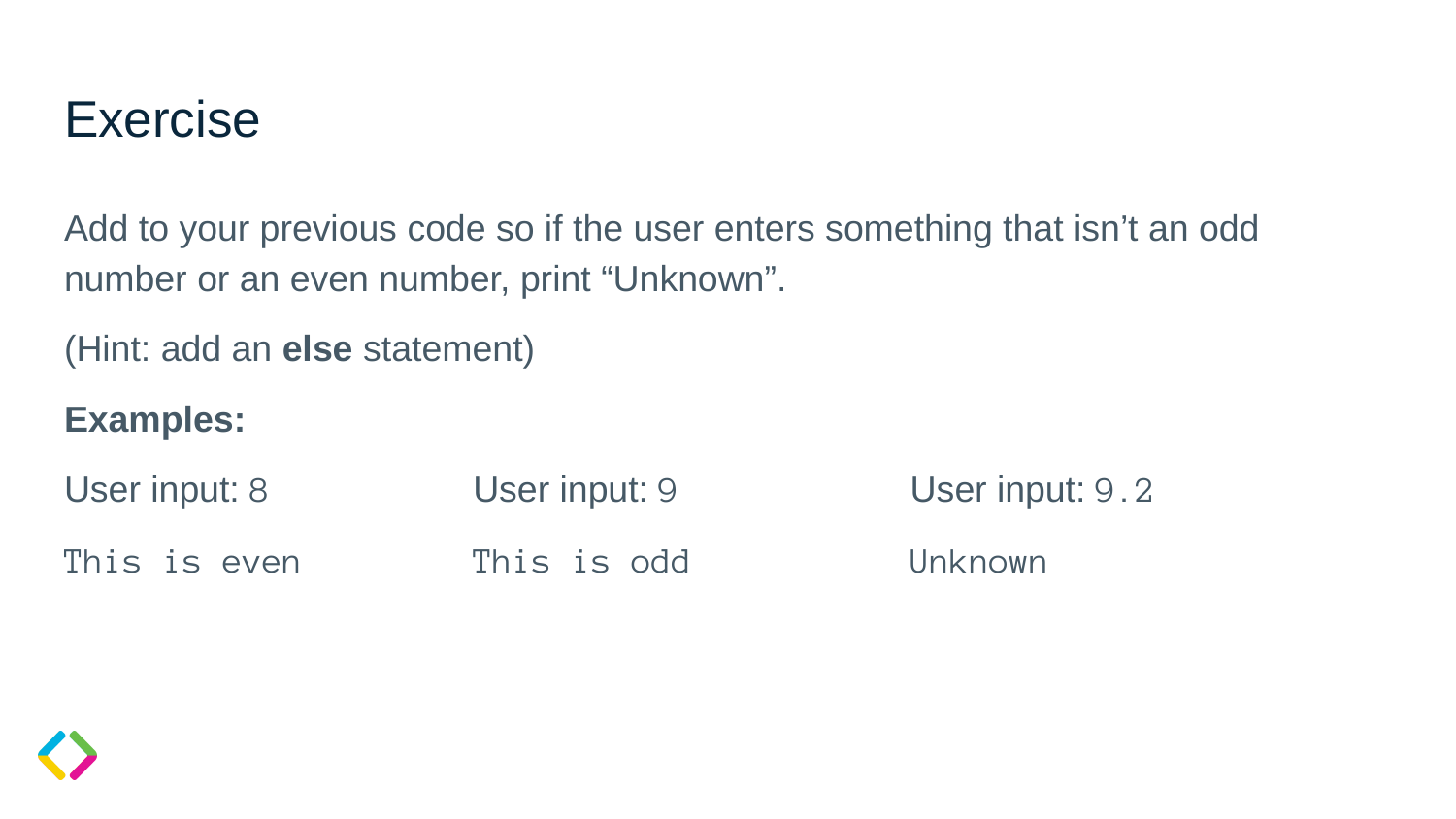

# Exercise
Add to your previous code so if the user enters something that isn’t an odd number or an even number, print “Unknown”.
(Hint: add an else statement)
Examples:
User input: 8
This is even
User input: 9
This is odd
User input: 9.2
Unknown